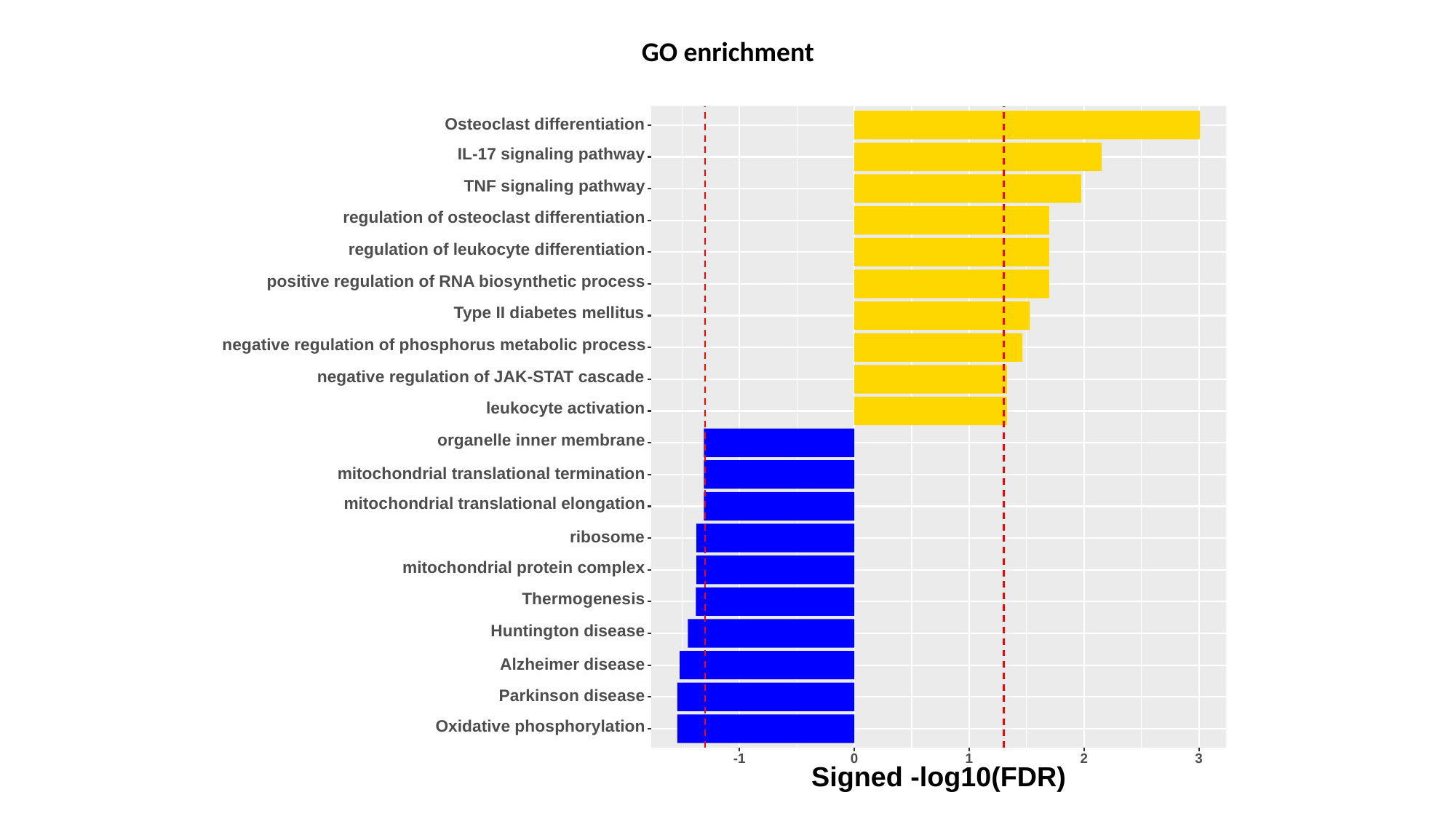

GO enrichment

Osteoclast differentiation

IL-17 signaling pathway

TNF signaling pathway

regulation of osteoclast differentiation

regulation of leukocyte differentiation

positive regulation of RNA biosynthetic process

Type II diabetes mellitus

negative regulation of phosphorus metabolic process

negative regulation of JAK-STAT cascade

leukocyte activation

organelle inner membrane

mitochondrial translational termination

mitochondrial translational elongation

ribosome

mitochondrial protein complex

Thermogenesis

Huntington disease

Alzheimer disease

Parkinson disease

Oxidative phosphorylation

0
3
-1
1
2
Signed -log10(FDR)